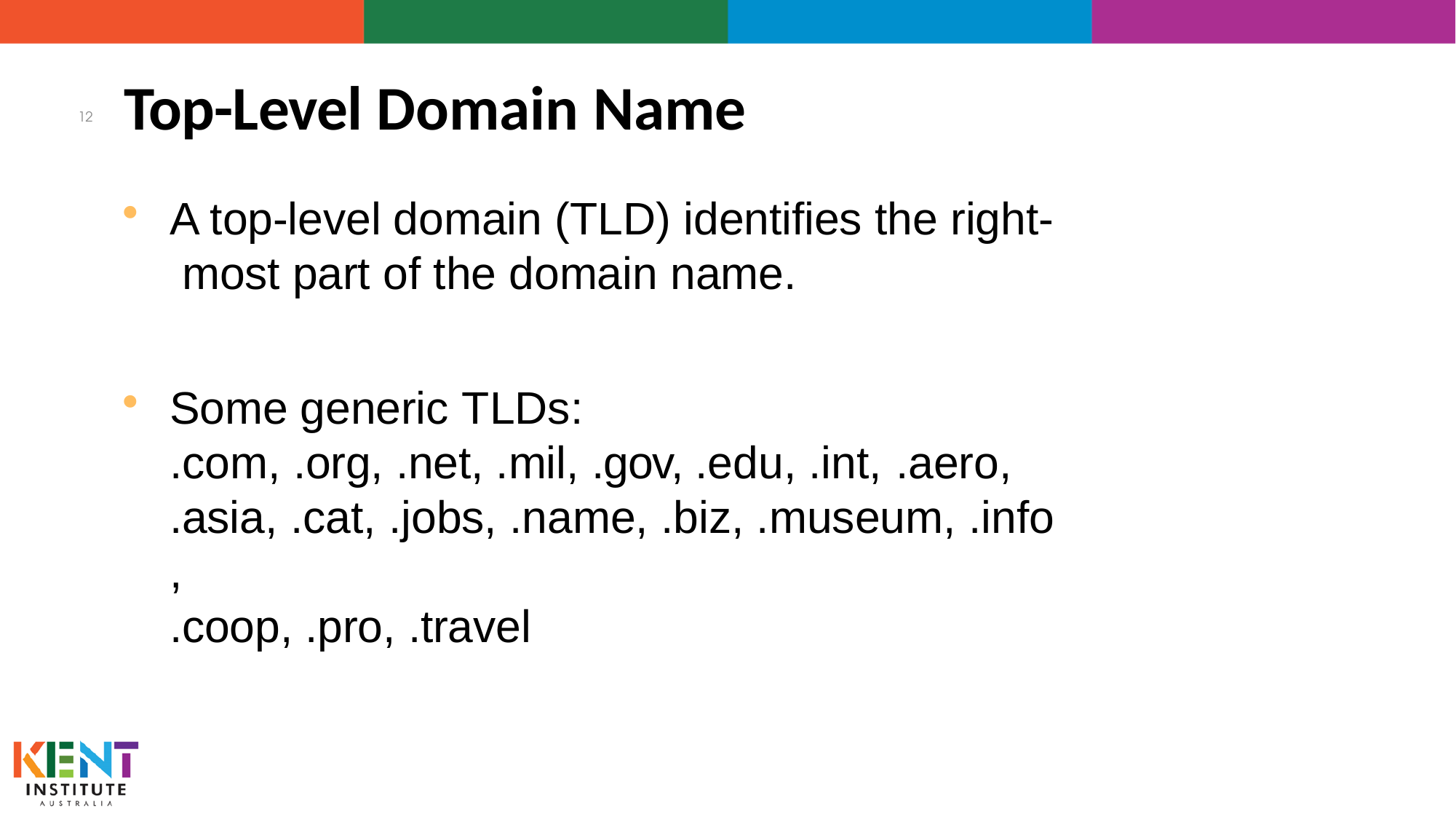

# Top-Level Domain Name
12
A top-level domain (TLD) identifies the right-  most part of the domain name.

Some generic TLDs:
.com, .org, .net, .mil, .gov, .edu, .int, .aero,
.asia, .cat, .jobs, .name, .biz, .museum, .info,
.coop, .pro, .travel